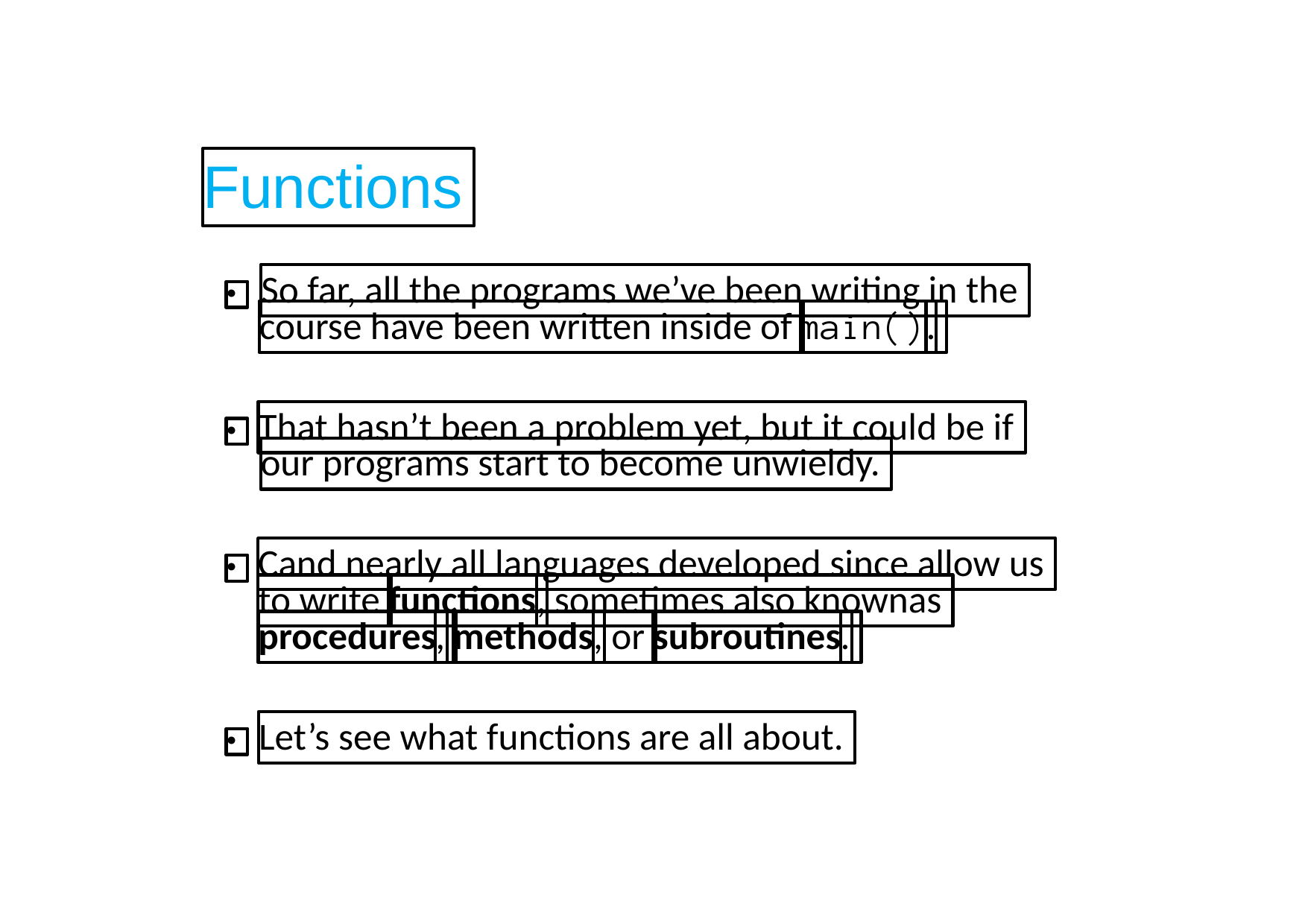

Functions
So far, all the programs we’ve been writing in the
●
course have been written inside of
main()
.
That hasn’t been a problem yet, but it could be if
●
our programs start to become unwieldy.
Cand nearly all languages developed since allow us
●
to write
functions
, sometimes also knownas
procedures
,
methods
, or
subroutines
.
Let’s see what functions are all about.
●